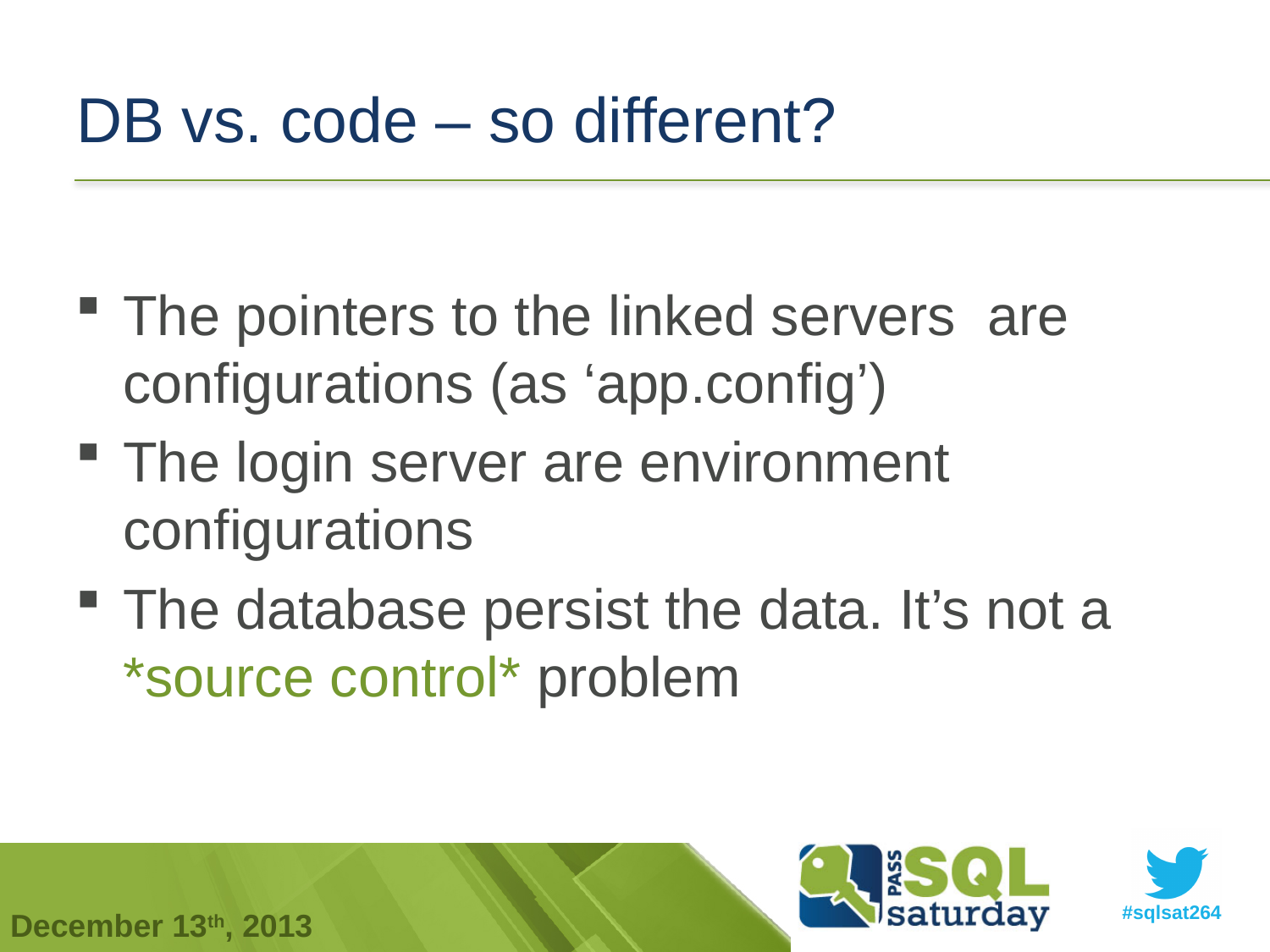

# DB vs. code – so different?

The pointers to the linked servers  are configurations (as ‘app.config’)
The login server are environment configurations
The database persist the data. It’s not a *source control* problem